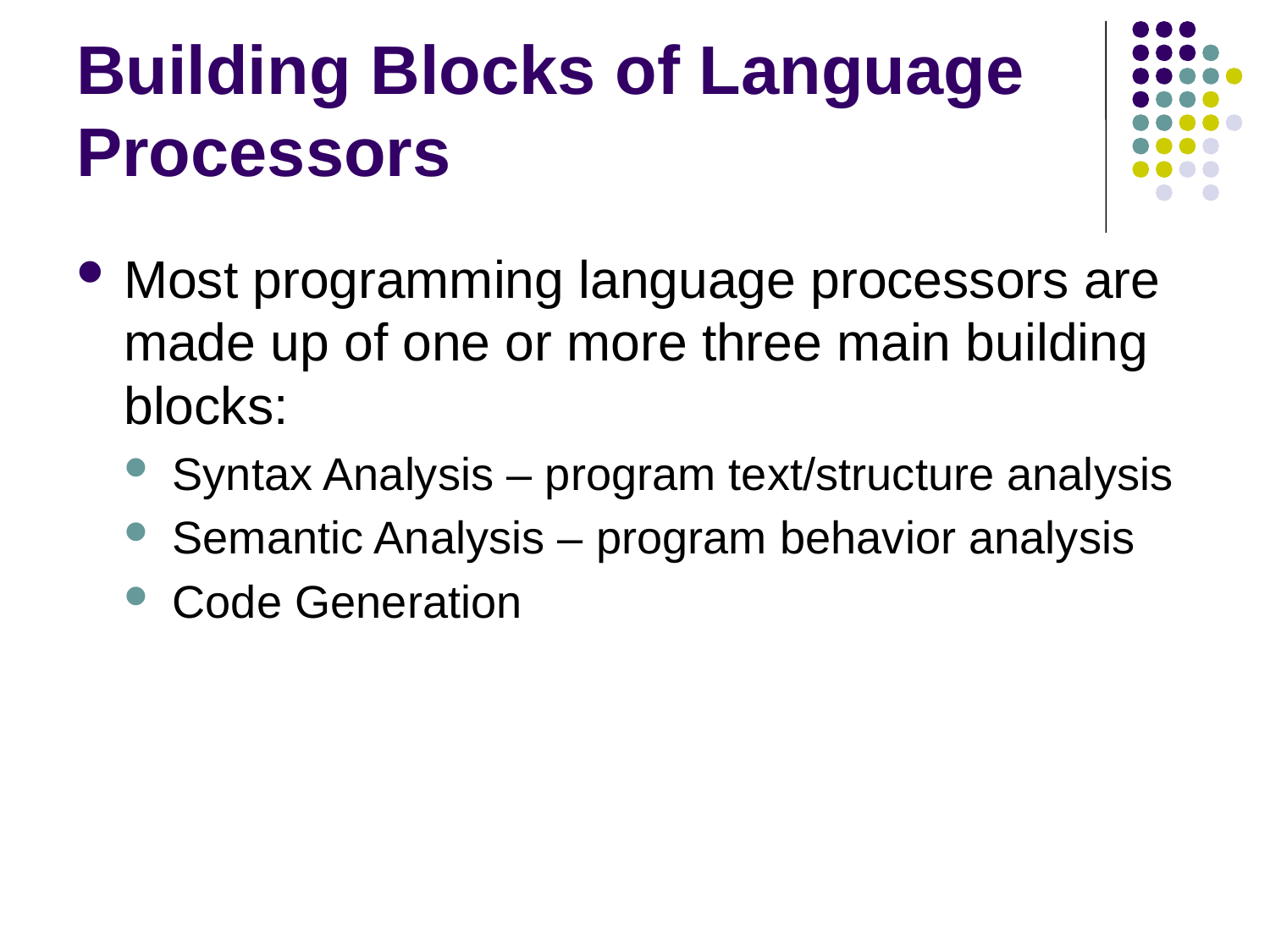

# Building Blocks of Language Processors
Most programming language processors are made up of one or more three main building blocks:
Syntax Analysis – program text/structure analysis
Semantic Analysis – program behavior analysis
Code Generation